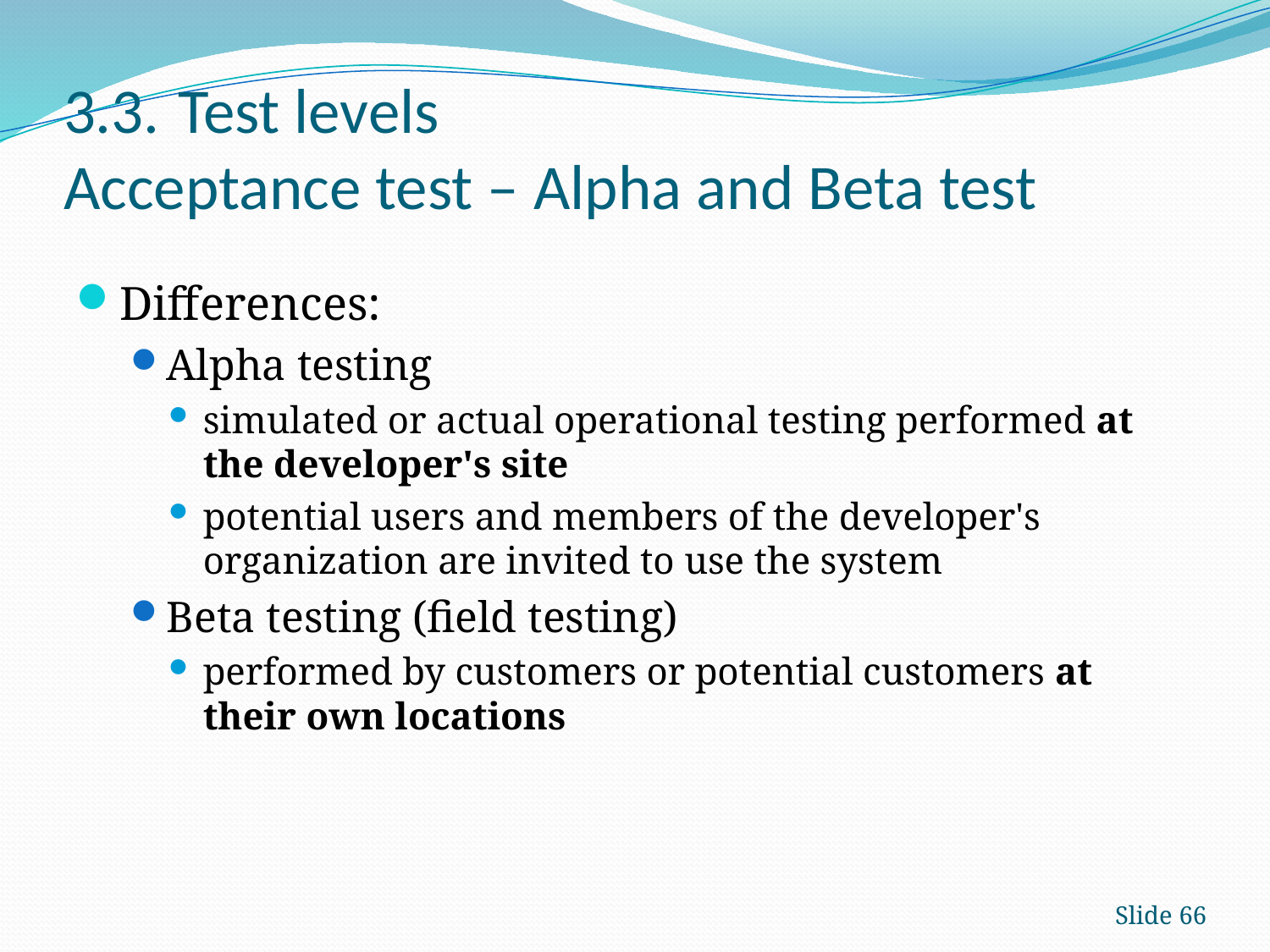

# 3.3.	Test levels Acceptance test – Alpha and Beta test
Differences:
Alpha testing
simulated or actual operational testing performed at the developer's site
potential users and members of the developer's organization are invited to use the system
Beta testing (field testing)
performed by customers or potential customers at their own locations
Slide 66